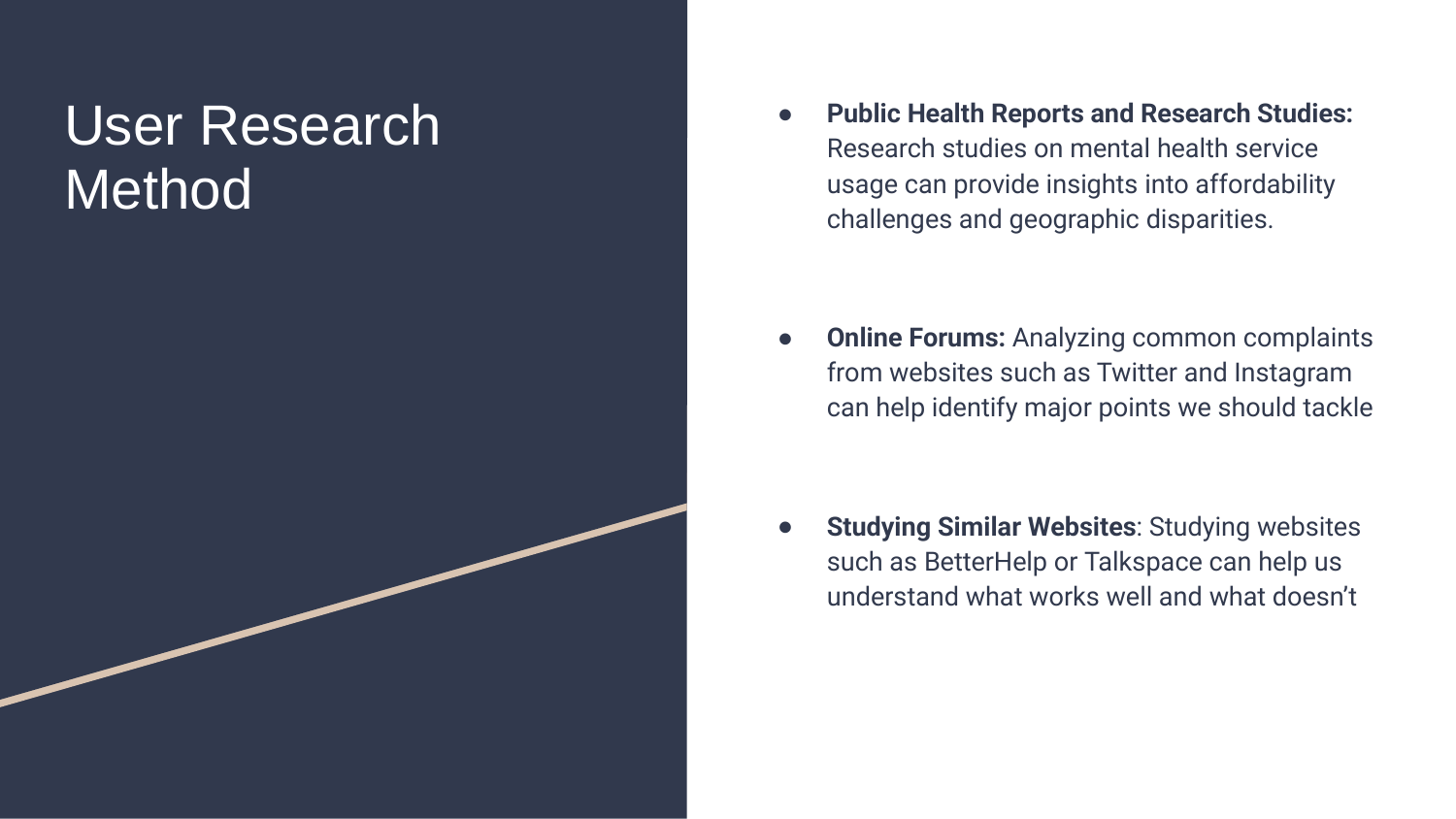

# User Research Method

Public Health Reports and Research Studies: Research studies on mental health service usage can provide insights into affordability challenges and geographic disparities.

Online Forums: Analyzing common complaints from websites such as Twitter and Instagram can help identify major points we should tackle

Studying Similar Websites: Studying websites such as BetterHelp or Talkspace can help us understand what works well and what doesn’t